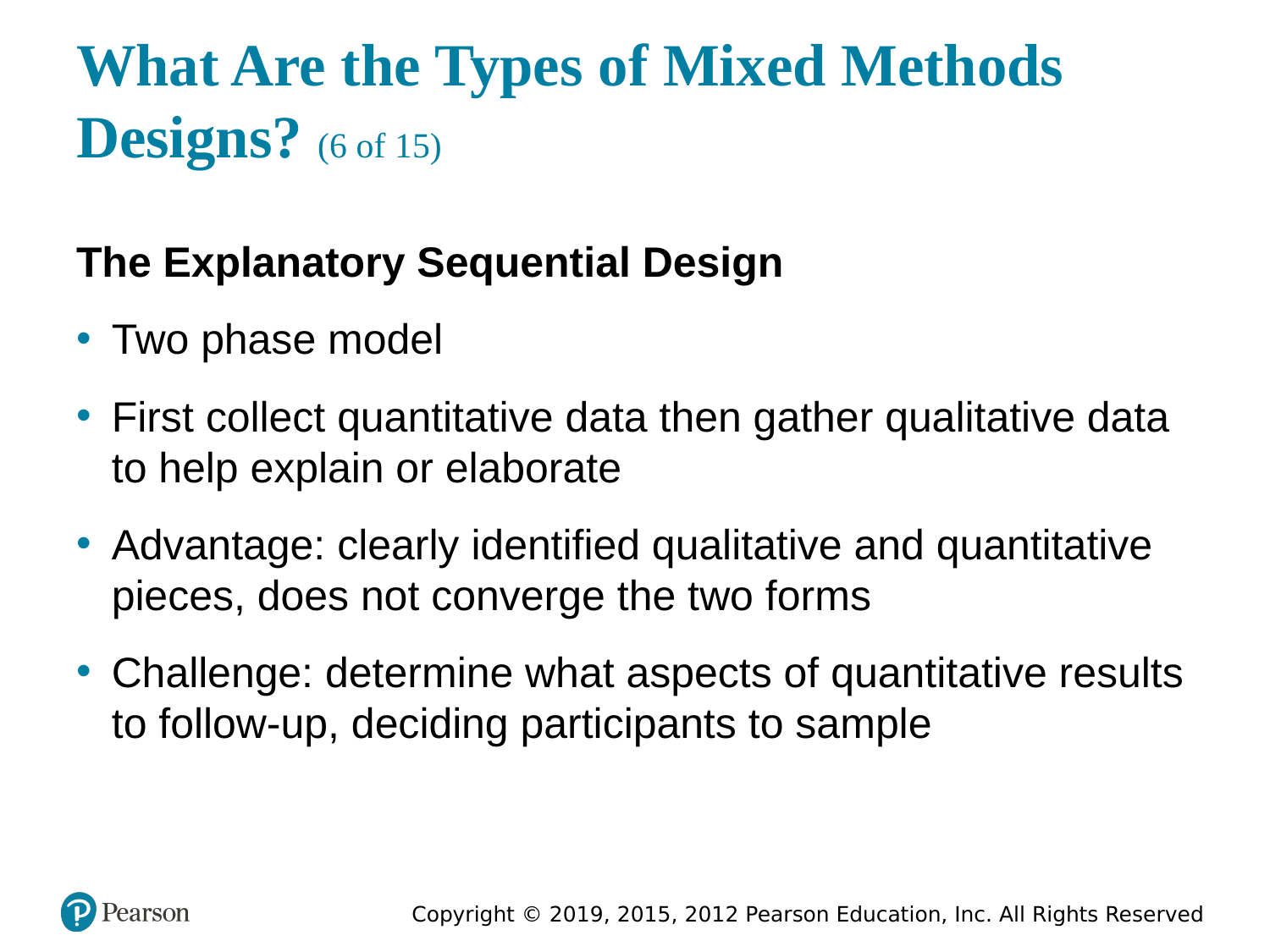

# What Are the Types of Mixed Methods Designs? (6 of 15)
The Explanatory Sequential Design
Two phase model
First collect quantitative data then gather qualitative data to help explain or elaborate
Advantage: clearly identified qualitative and quantitative pieces, does not converge the two forms
Challenge: determine what aspects of quantitative results to follow-up, deciding participants to sample